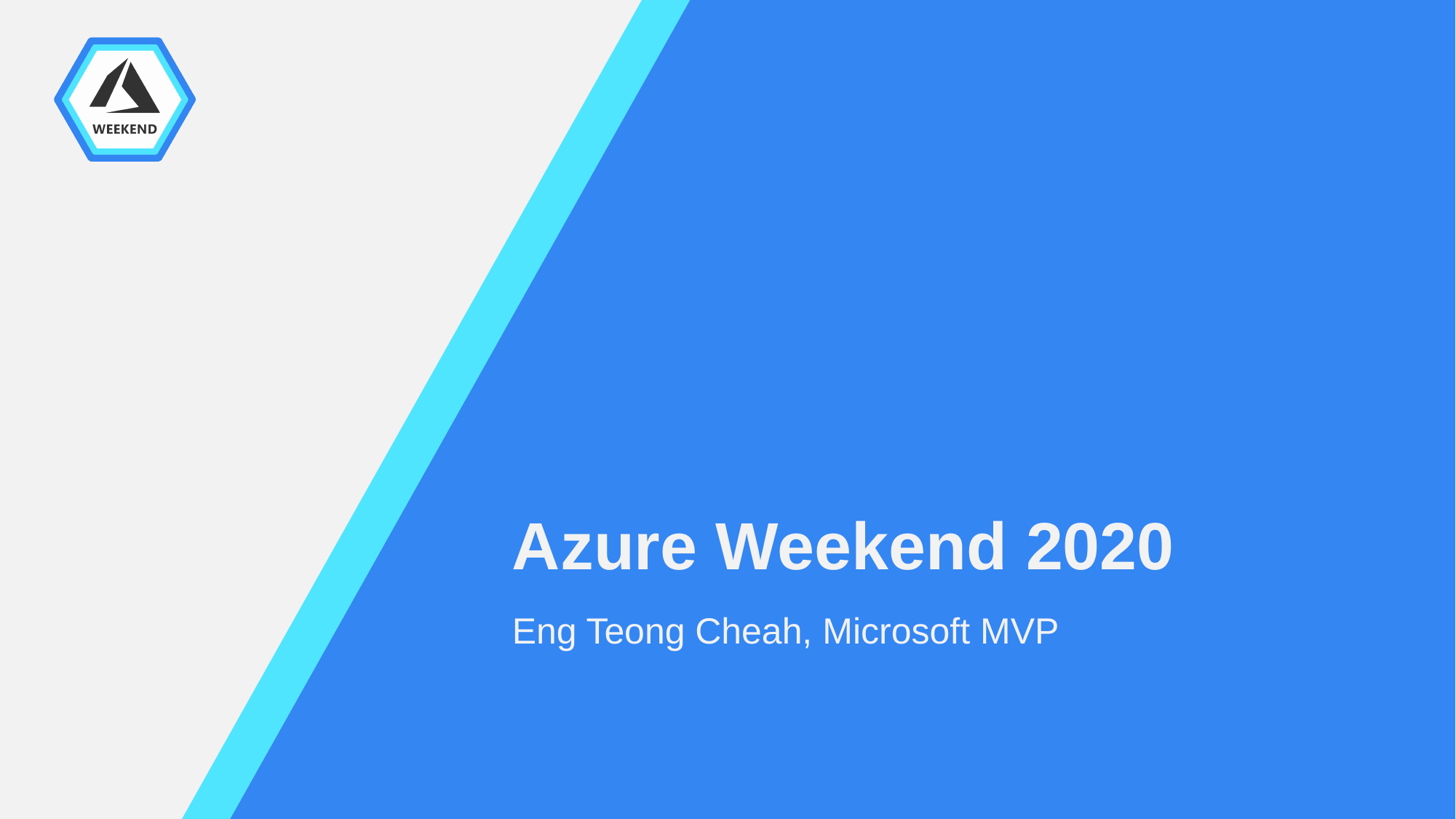

# Azure Weekend 2020
Eng Teong Cheah, Microsoft MVP